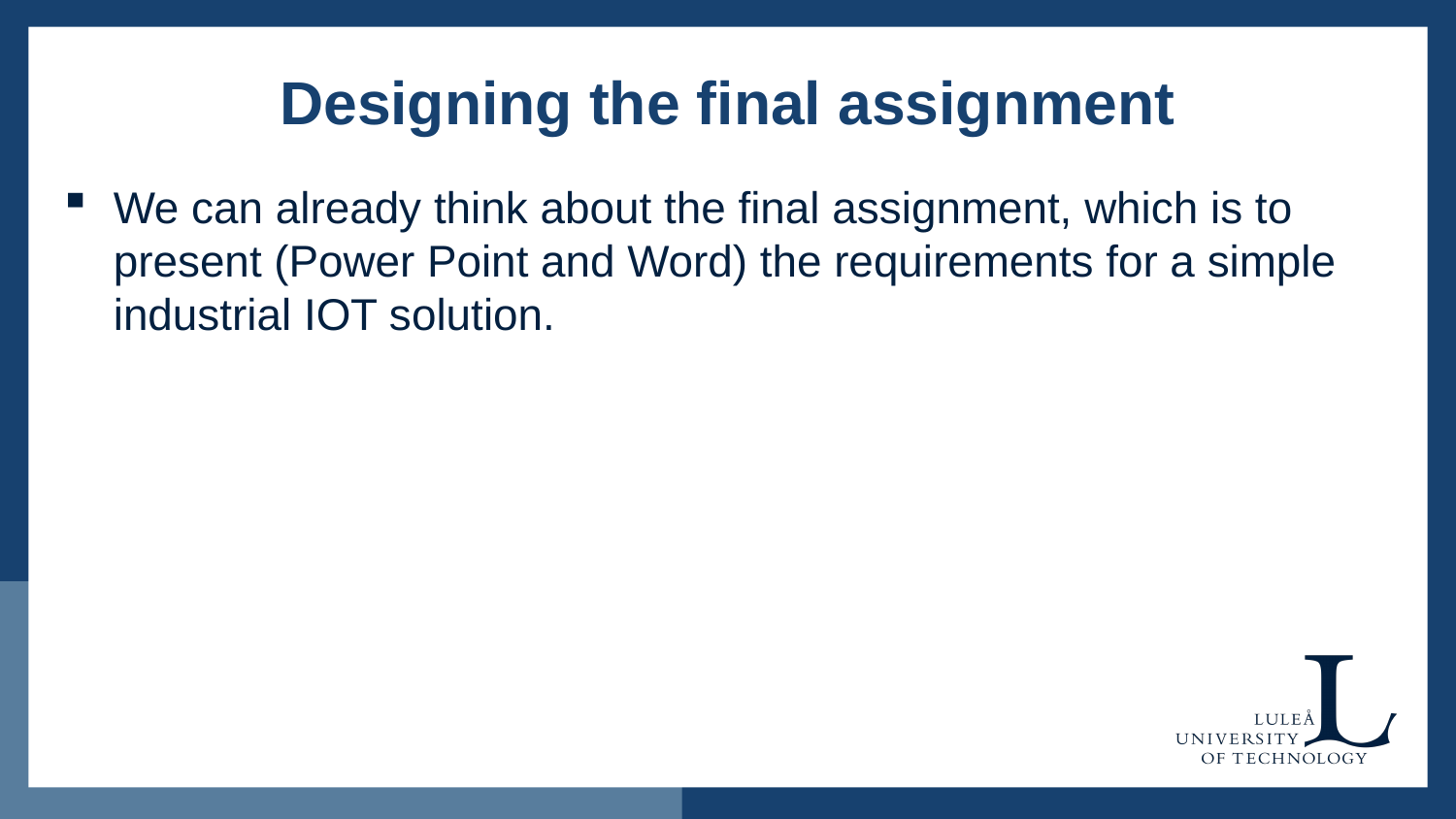

# Designing the final assignment
We can already think about the final assignment, which is to present (Power Point and Word) the requirements for a simple industrial IOT solution.
4